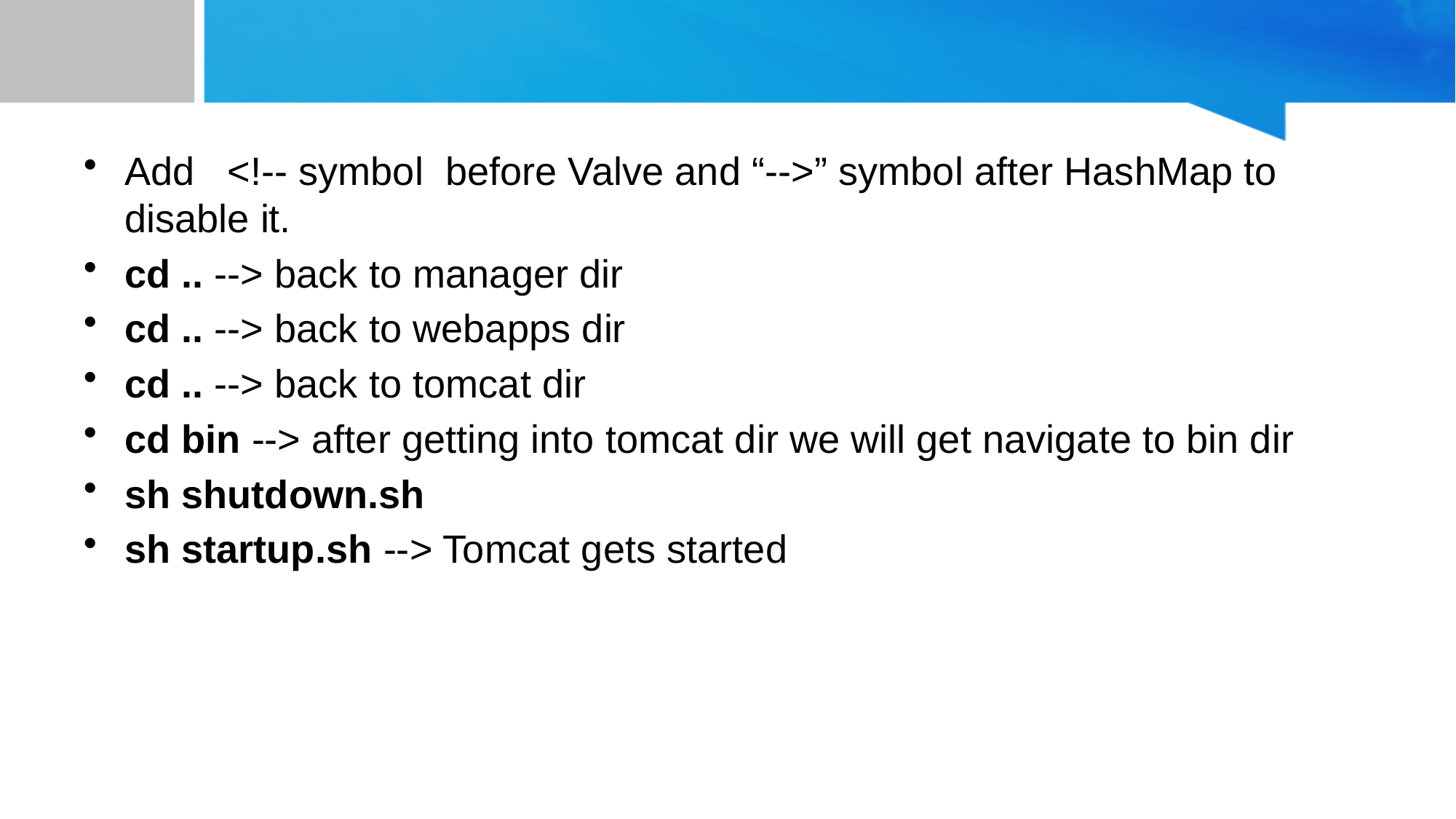

Add   <!-- symbol  before Valve and “-->” symbol after HashMap to disable it.
cd .. --> back to manager dir
cd .. --> back to webapps dir
cd .. --> back to tomcat dir
cd bin --> after getting into tomcat dir we will get navigate to bin dir
sh shutdown.sh
sh startup.sh --> Tomcat gets started